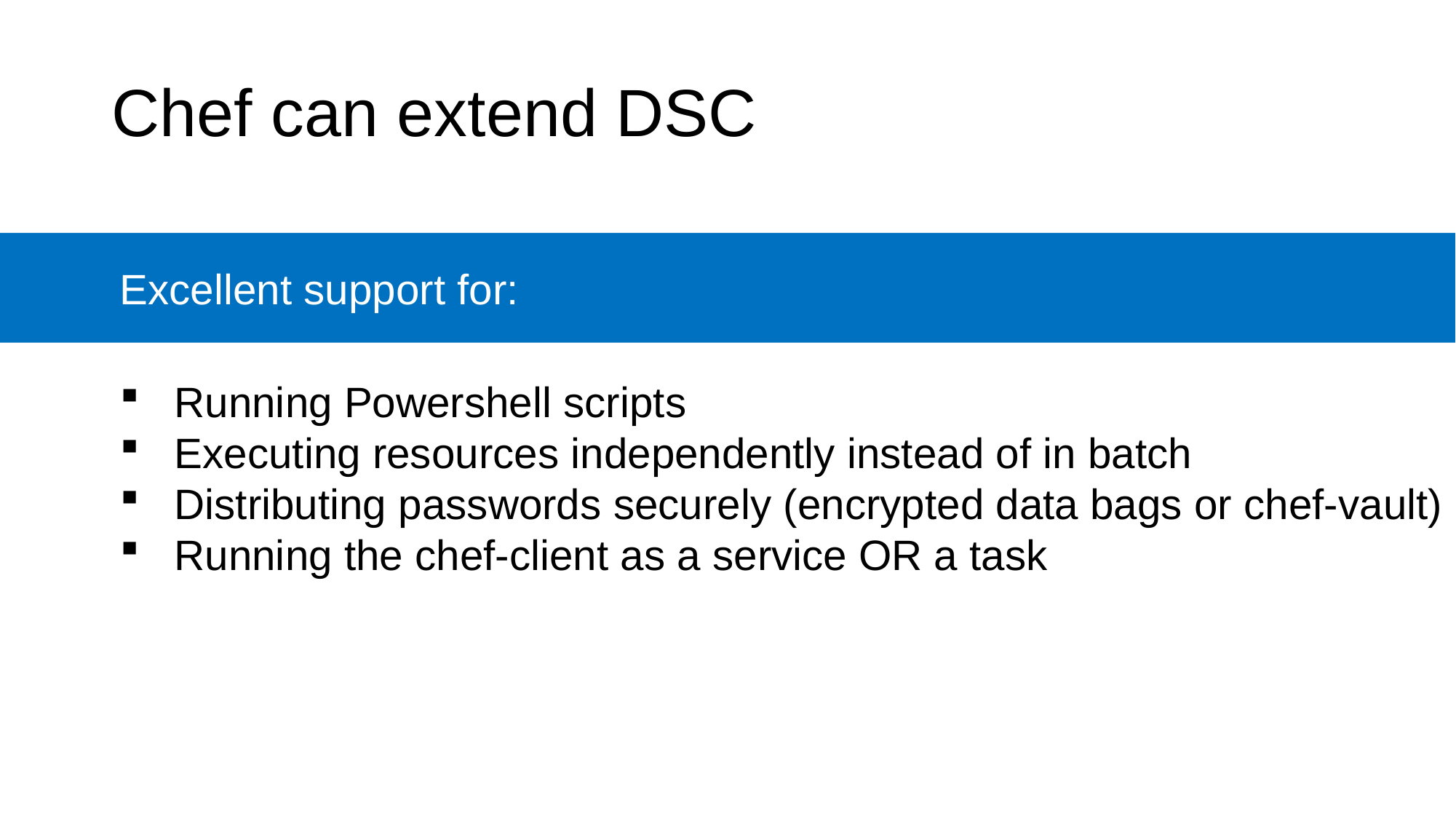

Chef can extend DSC
	Excellent support for:

Running Powershell scripts
Executing resources independently instead of in batch
Distributing passwords securely (encrypted data bags or chef-vault)
Running the chef-client as a service OR a task